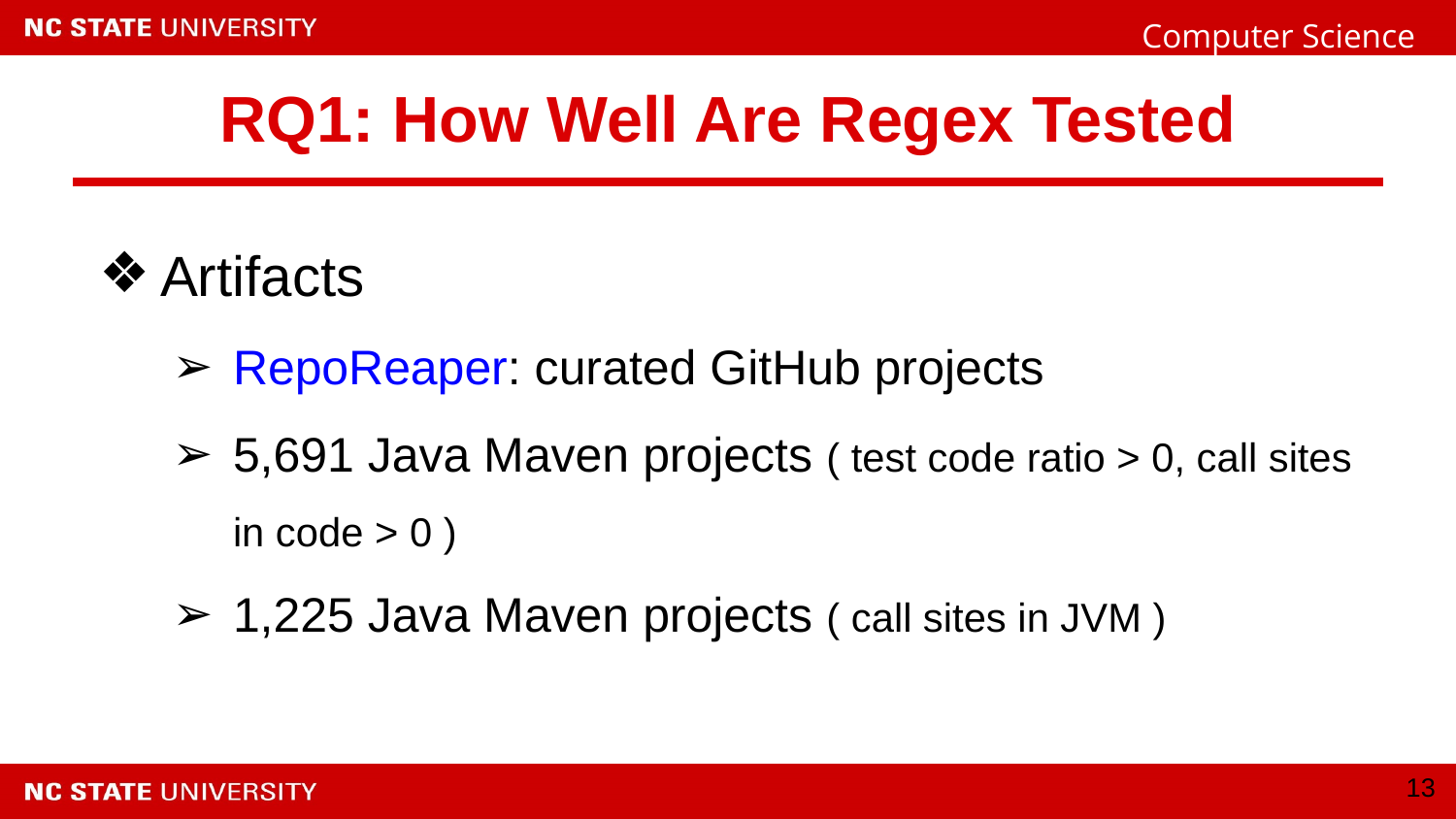

# RQ1: How Well Are Regex Tested
Artifacts
RepoReaper: curated GitHub projects
5,691 Java Maven projects ( test code ratio > 0, call sites in code > 0 )
1,225 Java Maven projects ( call sites in JVM )
13